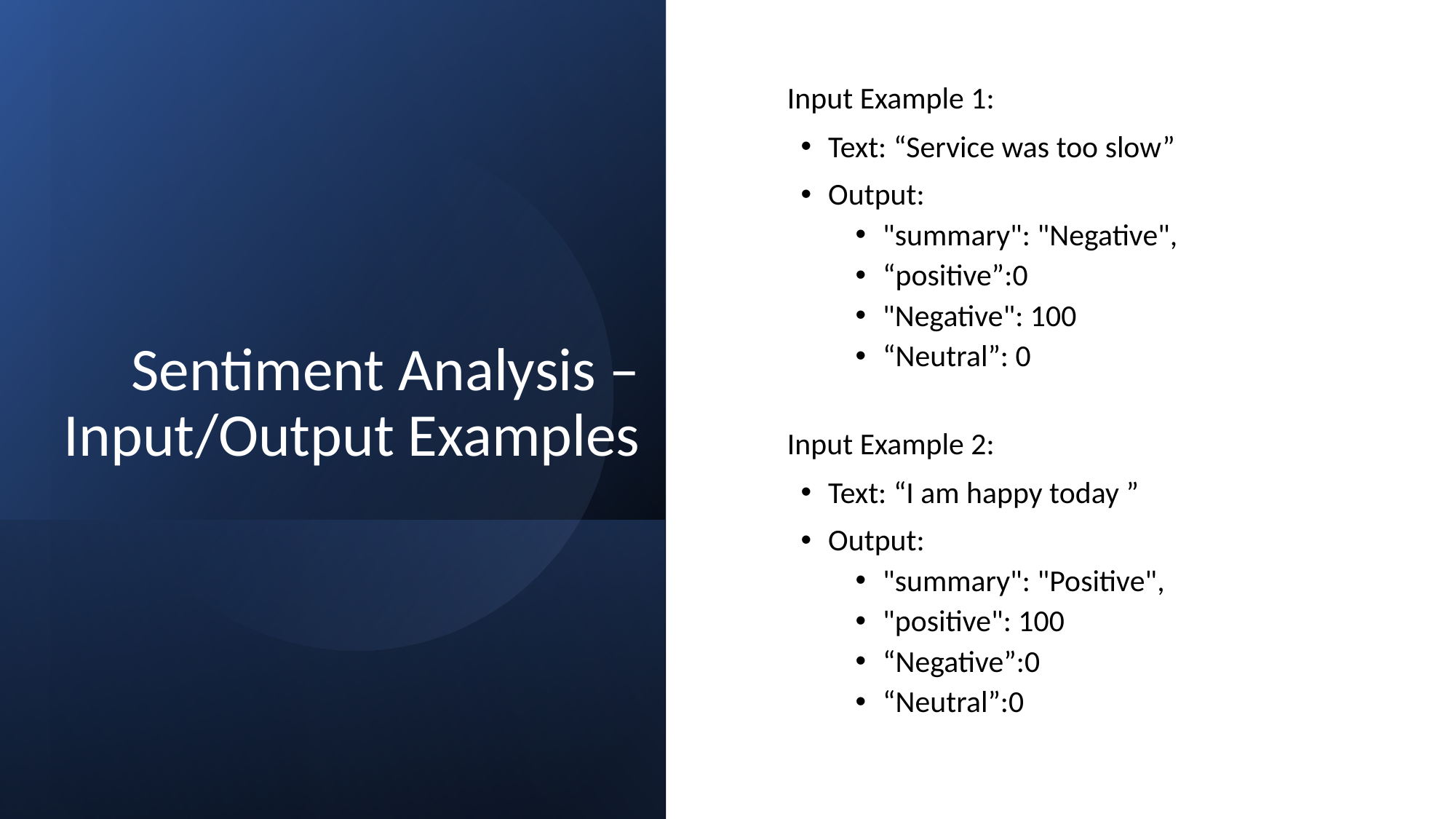

# Sentiment Analysis –Input/Output Examples

Input Example 1:
Text: “Service was too slow”
Output:
"summary": "Negative",
“positive”:0
"Negative": 100
“Neutral”: 0

Input Example 2:
Text: “I am happy today ”
Output:
"summary": "Positive",
"positive": 100
“Negative”:0
“Neutral”:0